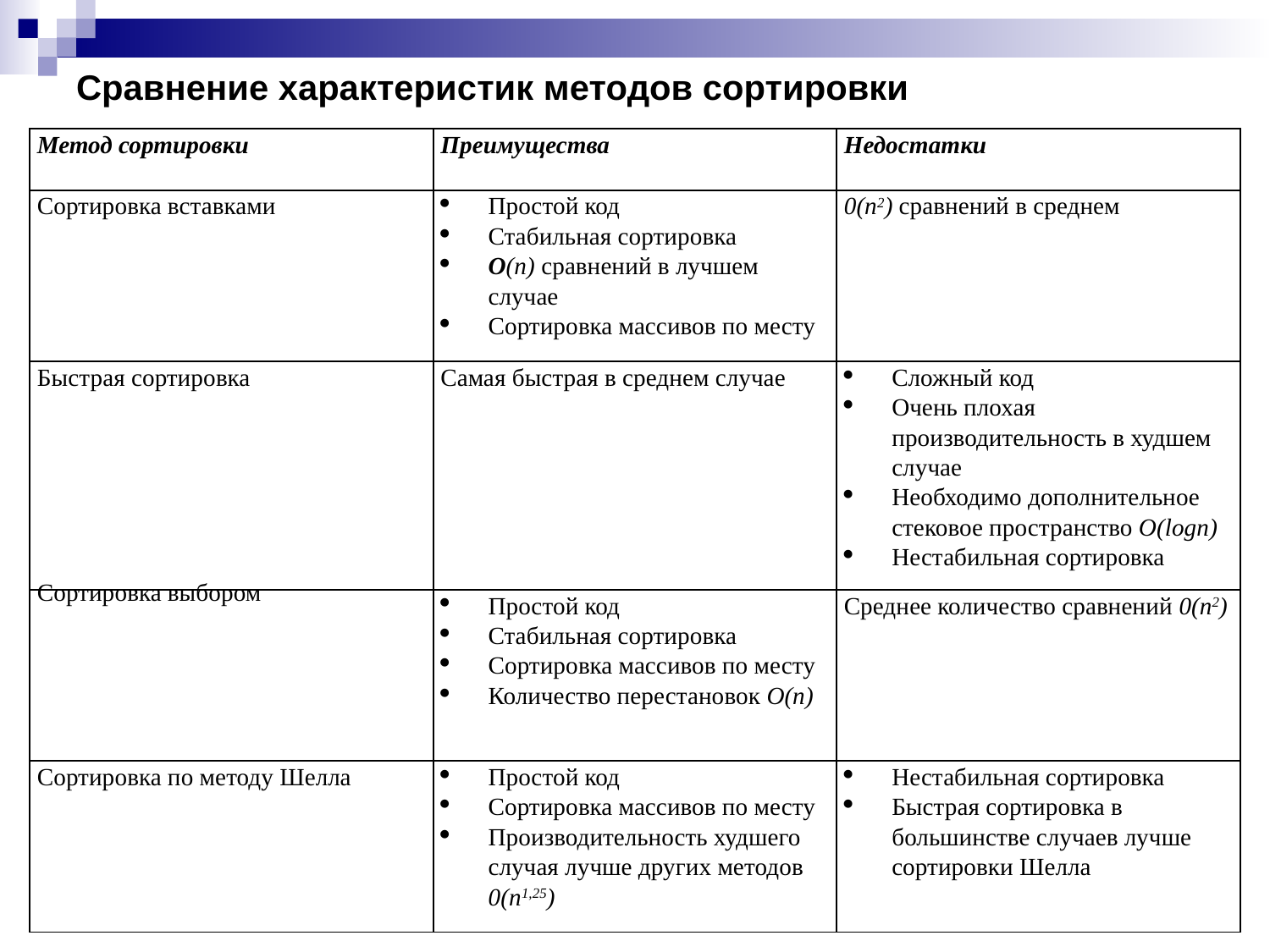

# Сравнение характеристик методов сортировки
| Метод сортировки | Преимущества | Недостатки |
| --- | --- | --- |
| Сортировка вставками | Простой код Стабильная сортировка О(п) сравнений в лучшем случае Сортировка массивов по месту | 0(п2) сравнений в среднем |
| Быстрая сортировка | Самая быстрая в среднем случае | Сложный код Очень плохая производительность в худшем случае Необходимо дополнительное стековое пространство O(logn) Нестабильная сортировка |
| Сортировка выбором | Простой код Стабильная сортировка Сортировка массивов по месту Количество перестановок О(п) | Среднее количество сравнений 0(п2) |
| Сортировка по методу Шелла | Простой код Сортировка массивов по месту Производительность худшего случая лучше других методов 0(п1,25) | Нестабильная сортировка Быстрая сортировка в большинстве случаев лучше сортировки Шелла |